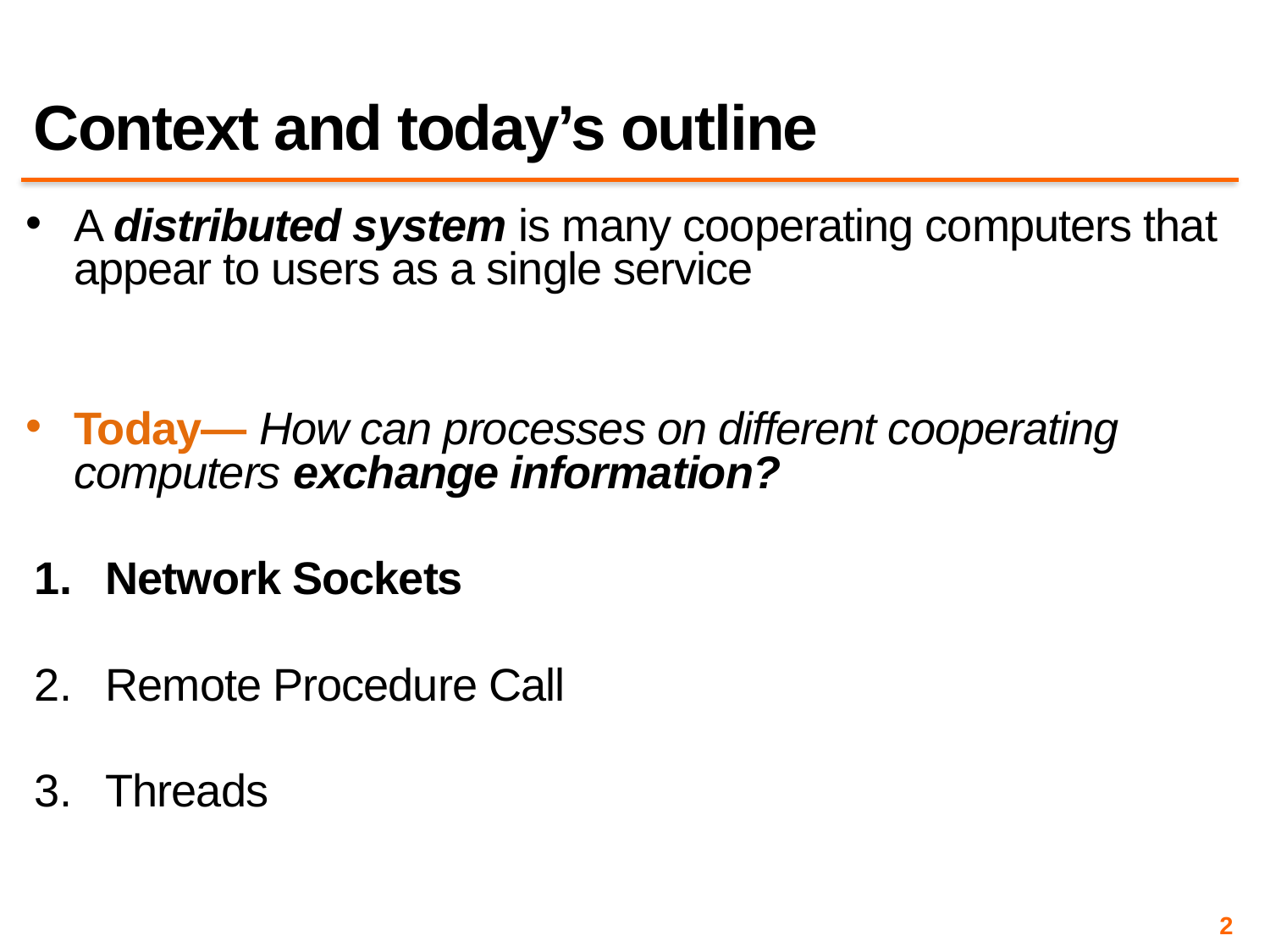

# Context and today’s outline
A distributed system is many cooperating computers that appear to users as a single service

Today— How can processes on different cooperating computers exchange information?

Network Sockets

Remote Procedure Call

Threads

2